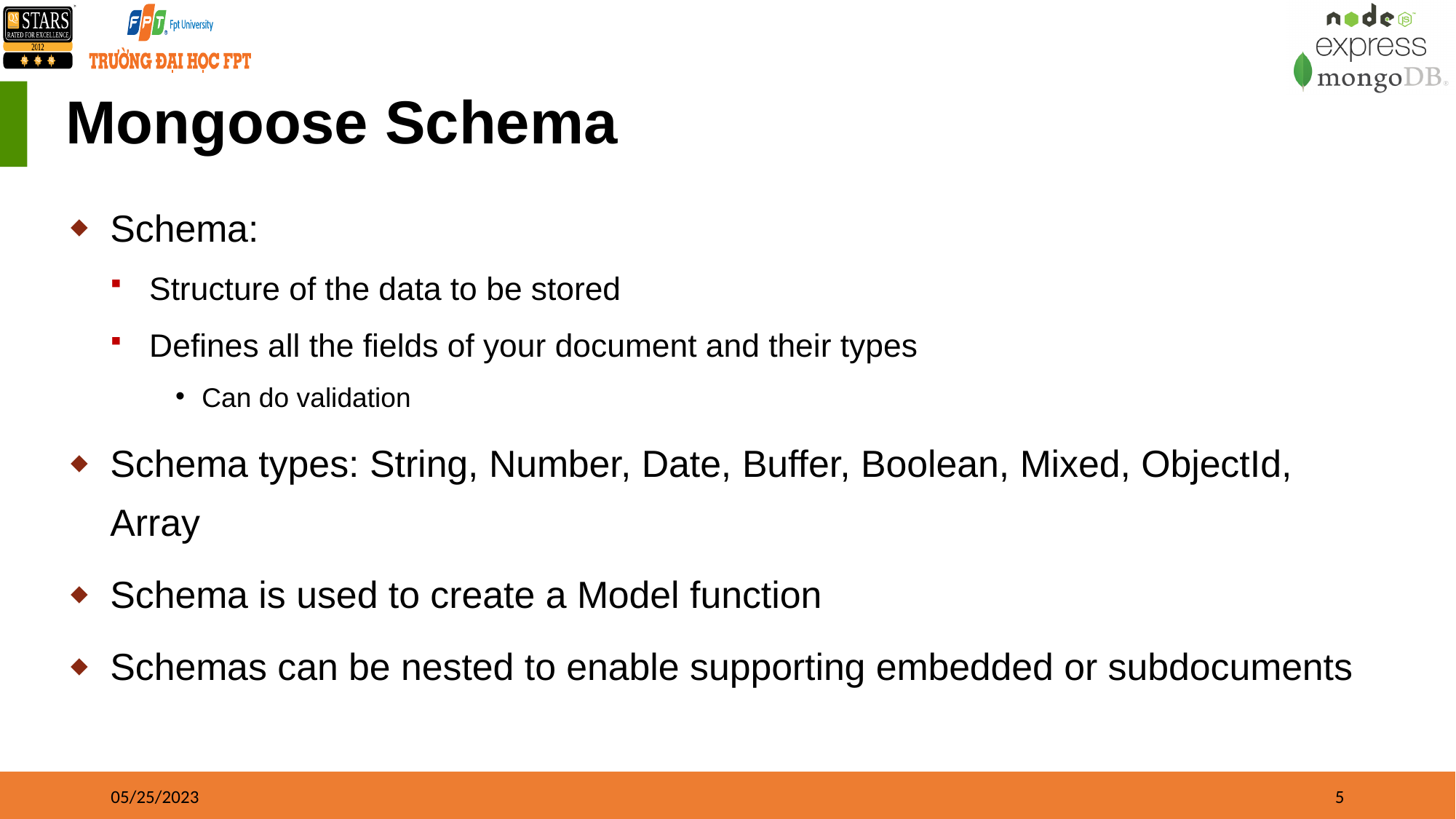

# Mongoose Schema
Schema:
Structure of the data to be stored
Defines all the fields of your document and their types
Can do validation
Schema types: String, Number, Date, Buffer, Boolean, Mixed, ObjectId, Array
Schema is used to create a Model function
Schemas can be nested to enable supporting embedded or subdocuments
05/25/2023
5